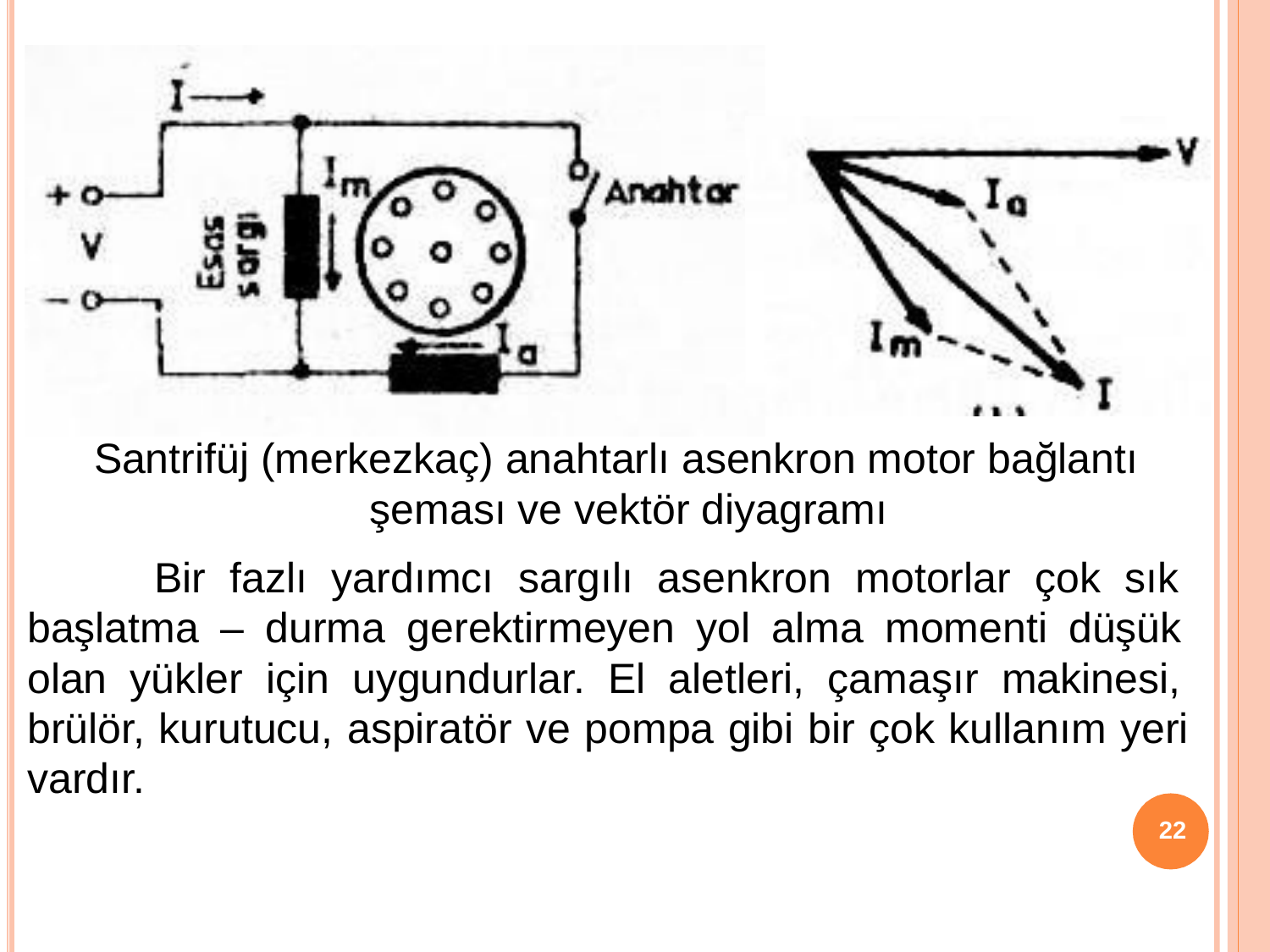

# Santrifüj (merkezkaç) anahtarlı asenkron motor bağlantı  şeması ve vektör diyagramı
Bir fazlı yardımcı sargılı asenkron motorlar çok sık  başlatma – durma gerektirmeyen yol alma momenti düşük  olan yükler için uygundurlar. El aletleri, çamaşır makinesi,  brülör, kurutucu, aspiratör ve pompa gibi bir çok kullanım yeri  vardır.
22